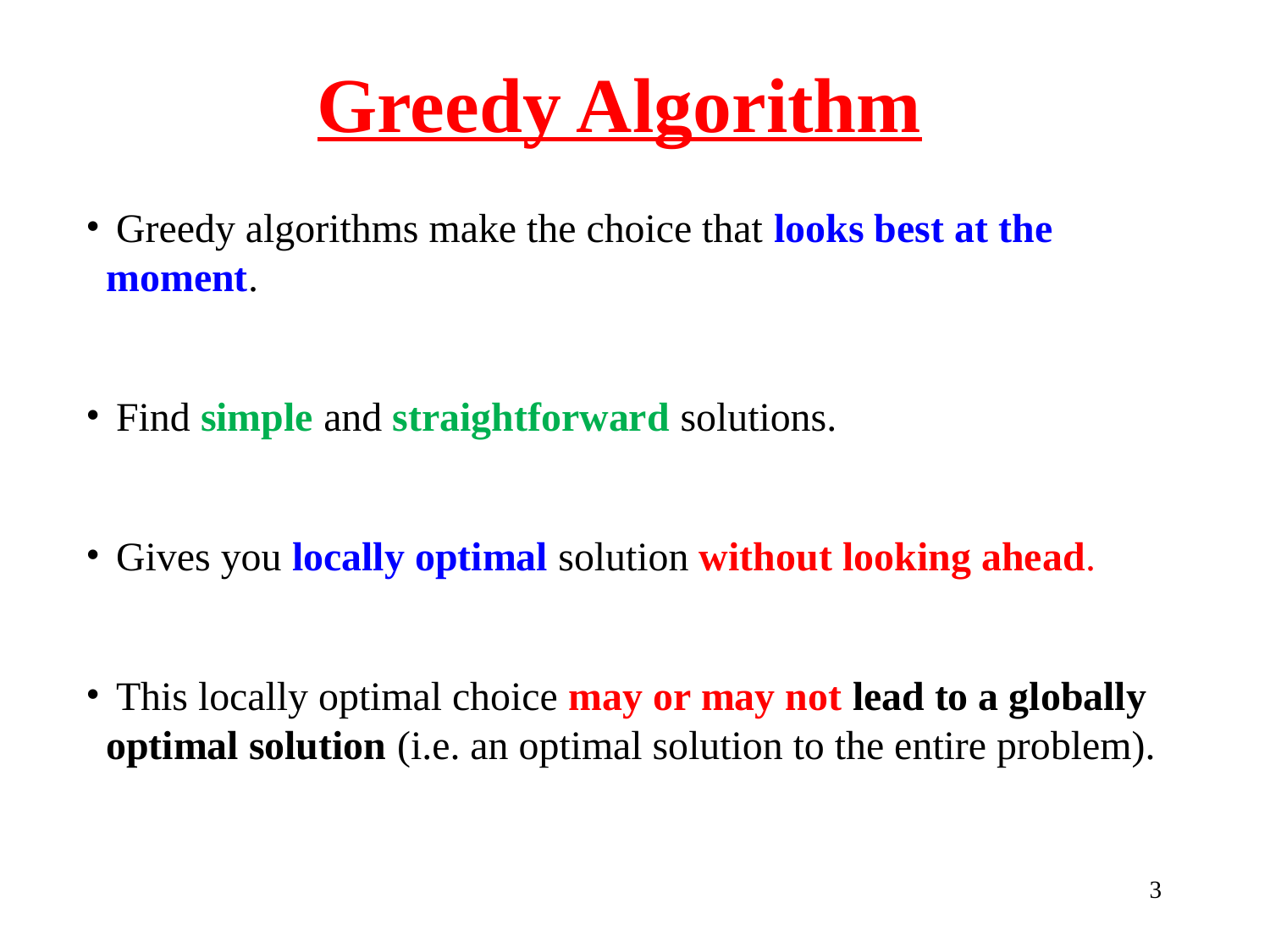

# Greedy Algorithm
 Greedy algorithms make the choice that looks best at the moment.

 Find simple and straightforward solutions.

 Gives you locally optimal solution without looking ahead.

 This locally optimal choice may or may not lead to a globally optimal solution (i.e. an optimal solution to the entire problem).

3